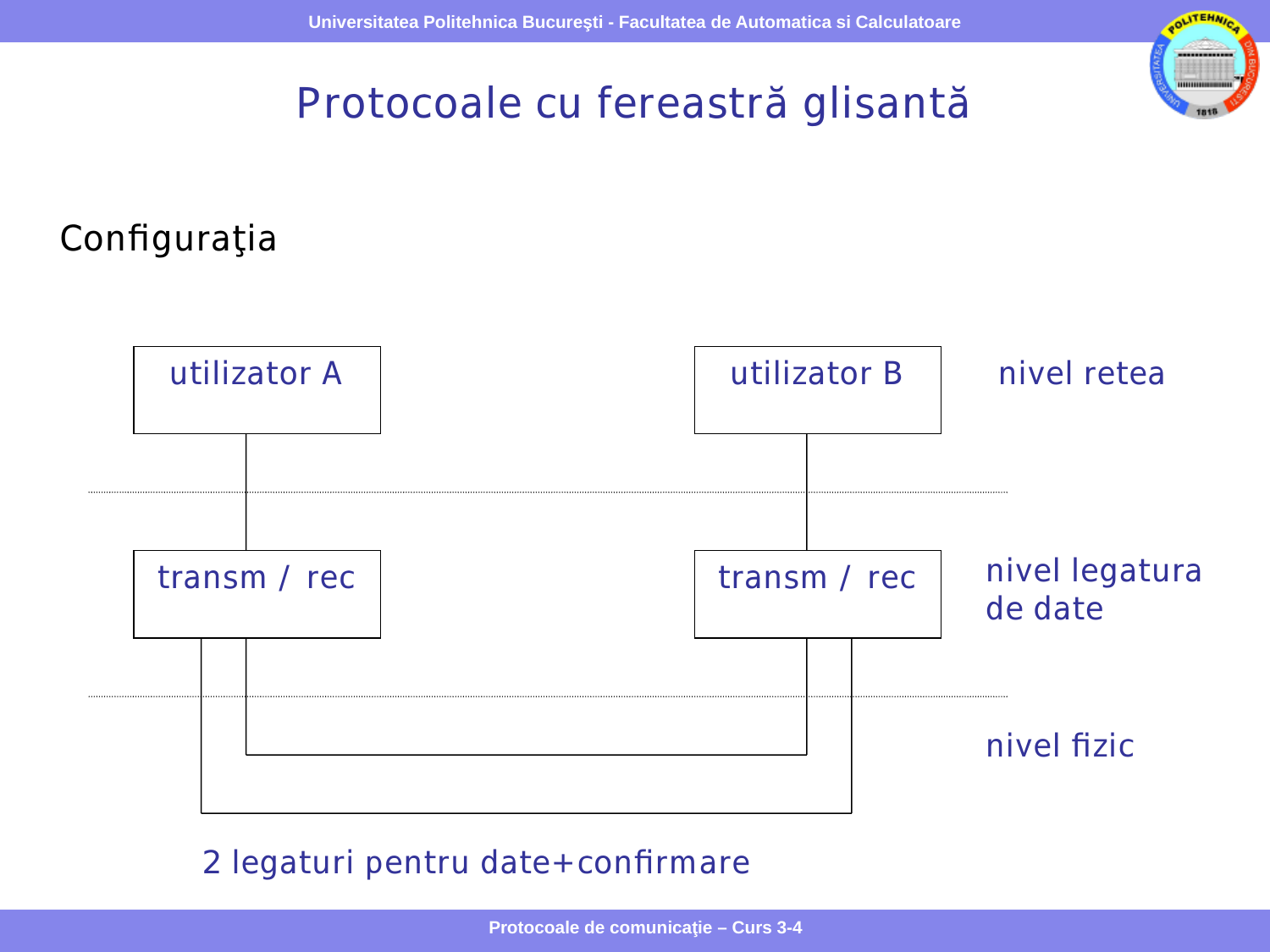

Protocoale cu fereastră glisantă

	Configuraţia
utilizator A
utilizator B
nivel retea

transm / rec
transm / rec
nivel legatura de date

nivel fizic

2 legaturi pentru date+confirmare
Protocoale de comunicaţie – Curs 3-4